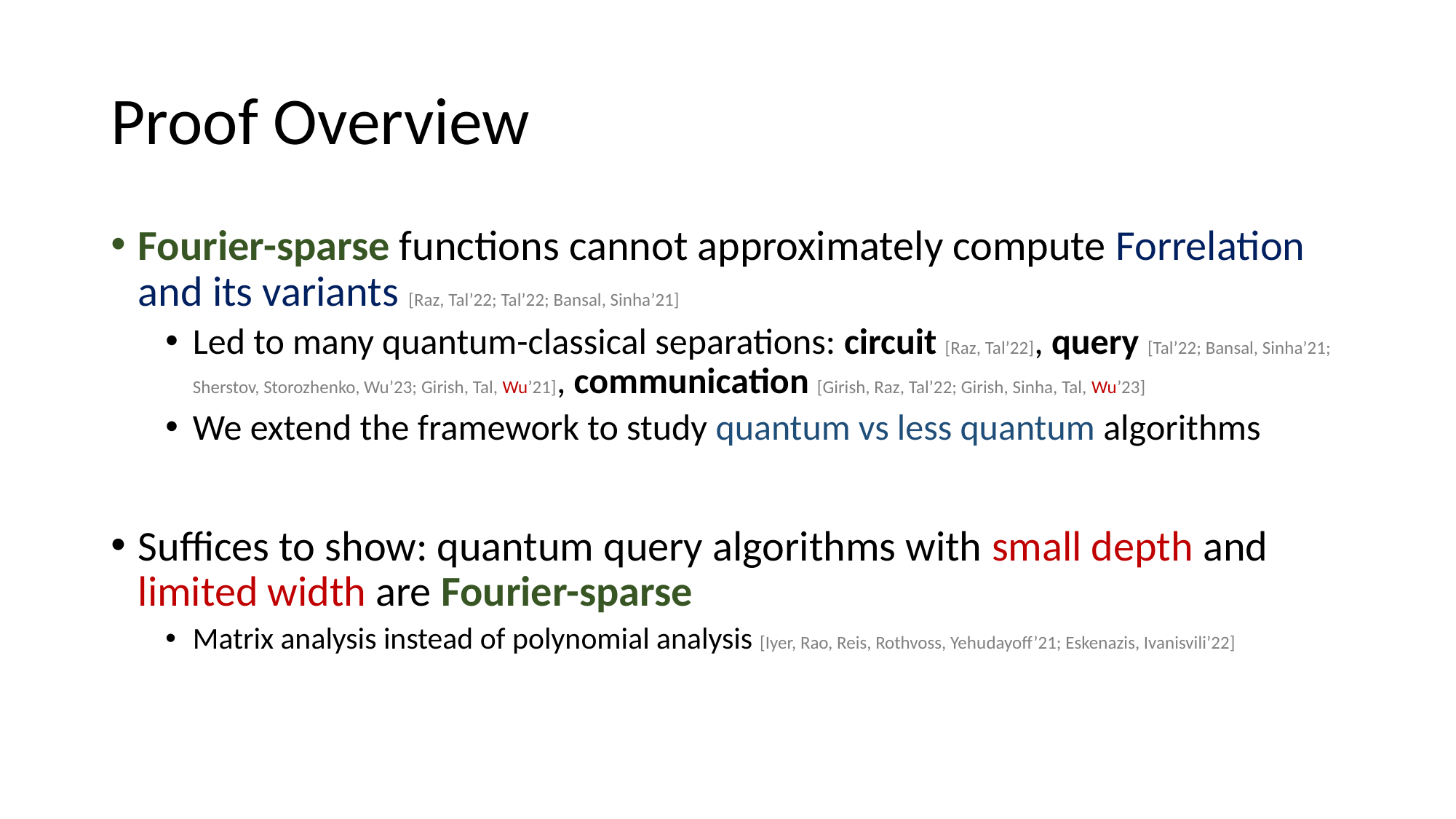

# Proof Overview
Fourier-sparse functions cannot approximately compute Forrelation and its variants [Raz, Tal’22; Tal’22; Bansal, Sinha’21]
Led to many quantum-classical separations: circuit [Raz, Tal’22], query [Tal’22; Bansal, Sinha’21; Sherstov, Storozhenko, Wu’23; Girish, Tal, Wu’21], communication [Girish, Raz, Tal’22; Girish, Sinha, Tal, Wu’23]
We extend the framework to study quantum vs less quantum algorithms

Suffices to show: quantum query algorithms with small depth and limited width are Fourier-sparse
Matrix analysis instead of polynomial analysis [Iyer, Rao, Reis, Rothvoss, Yehudayoff’21; Eskenazis, Ivanisvili’22]